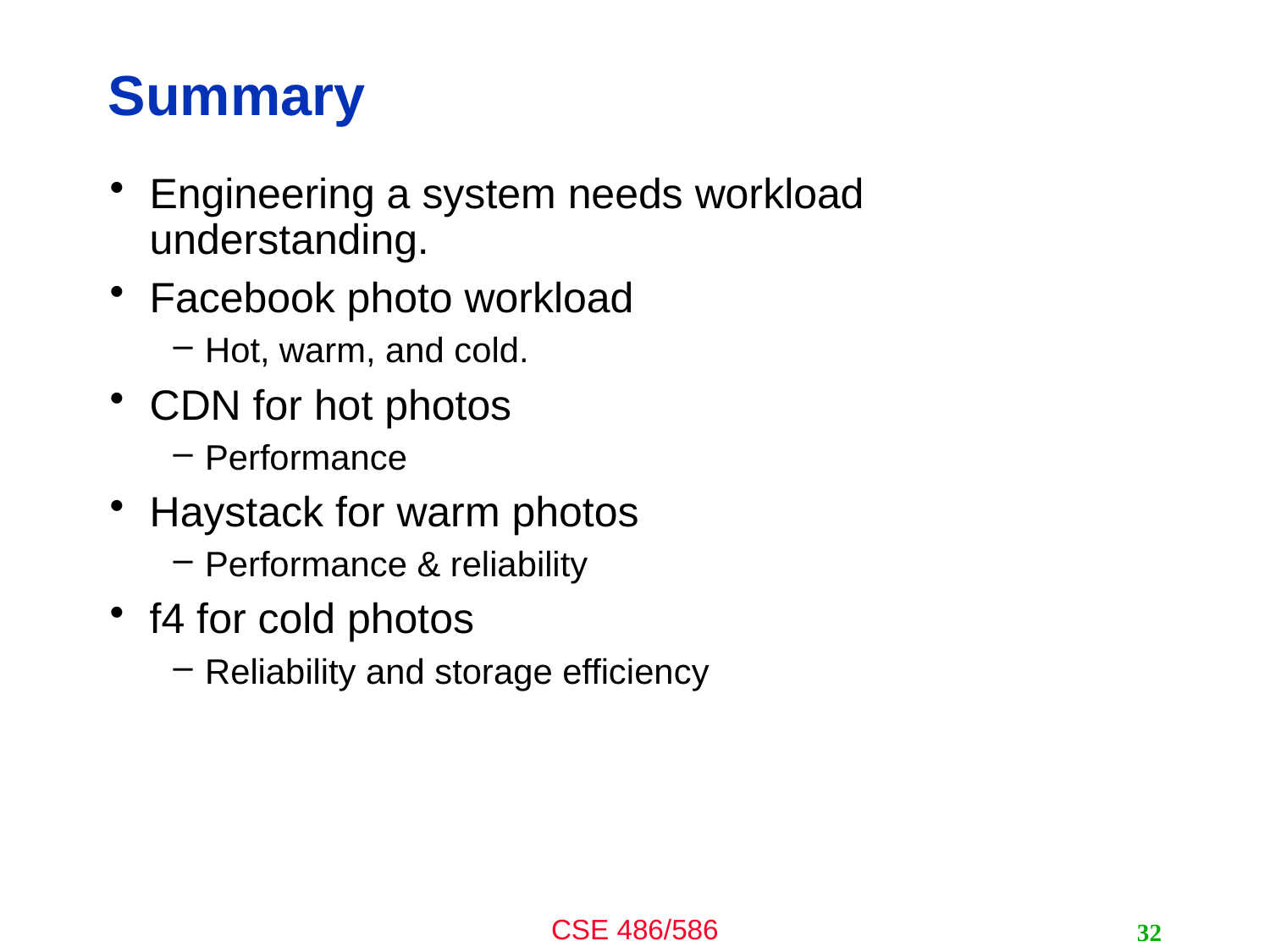

# Summary
Engineering a system needs workload understanding.
Facebook photo workload
Hot, warm, and cold.
CDN for hot photos
Performance
Haystack for warm photos
Performance & reliability
f4 for cold photos
Reliability and storage efficiency
32